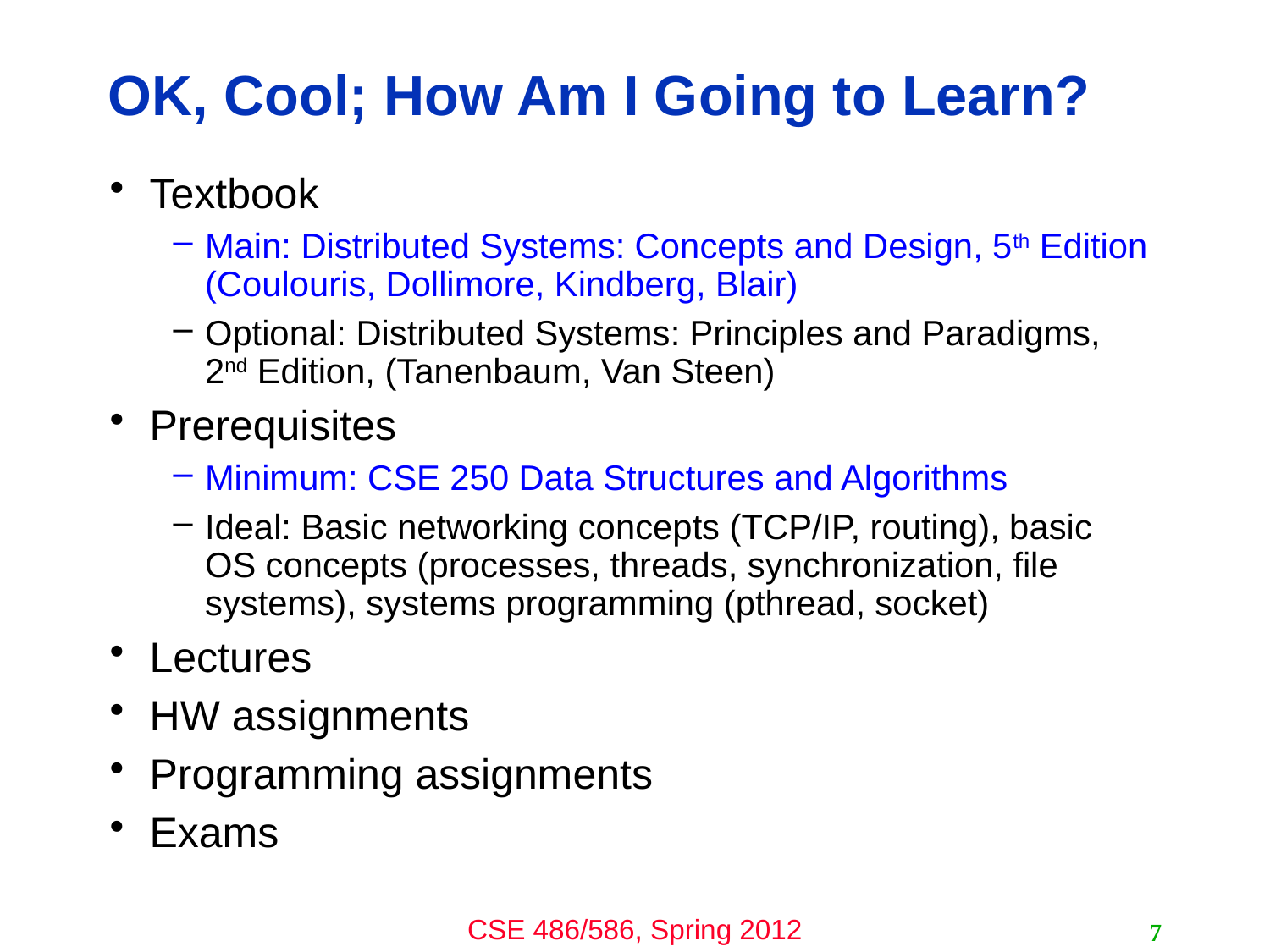

# OK, Cool; How Am I Going to Learn?
Textbook
Main: Distributed Systems: Concepts and Design, 5th Edition (Coulouris, Dollimore, Kindberg, Blair)
Optional: Distributed Systems: Principles and Paradigms, 2nd Edition, (Tanenbaum, Van Steen)
Prerequisites
Minimum: CSE 250 Data Structures and Algorithms
Ideal: Basic networking concepts (TCP/IP, routing), basic OS concepts (processes, threads, synchronization, file systems), systems programming (pthread, socket)
Lectures
HW assignments
Programming assignments
Exams
7